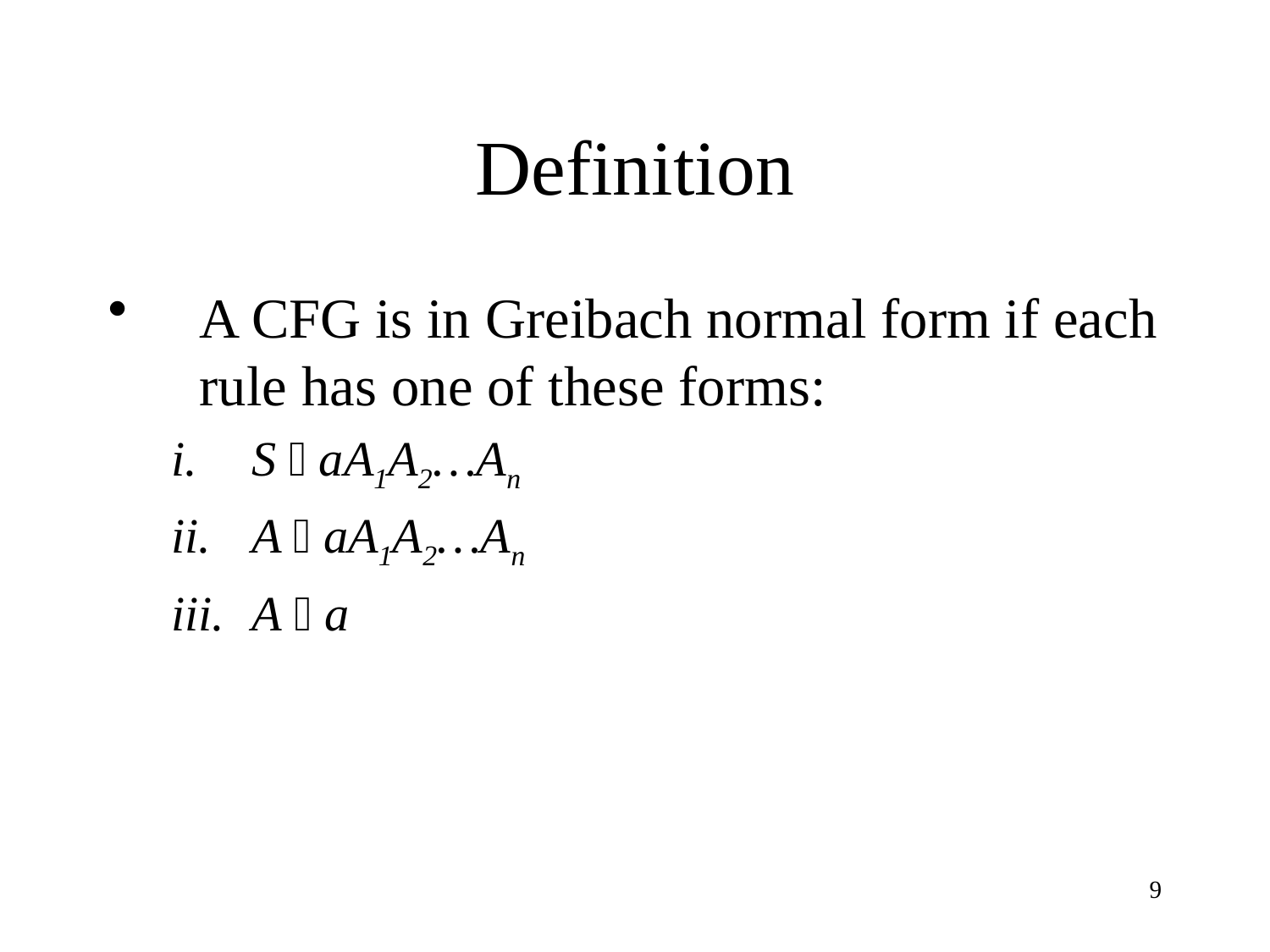

# Definition
A CFG is in Greibach normal form if each rule has one of these forms:
S → aA1A2…An
A → aA1A2…An
A → a
9